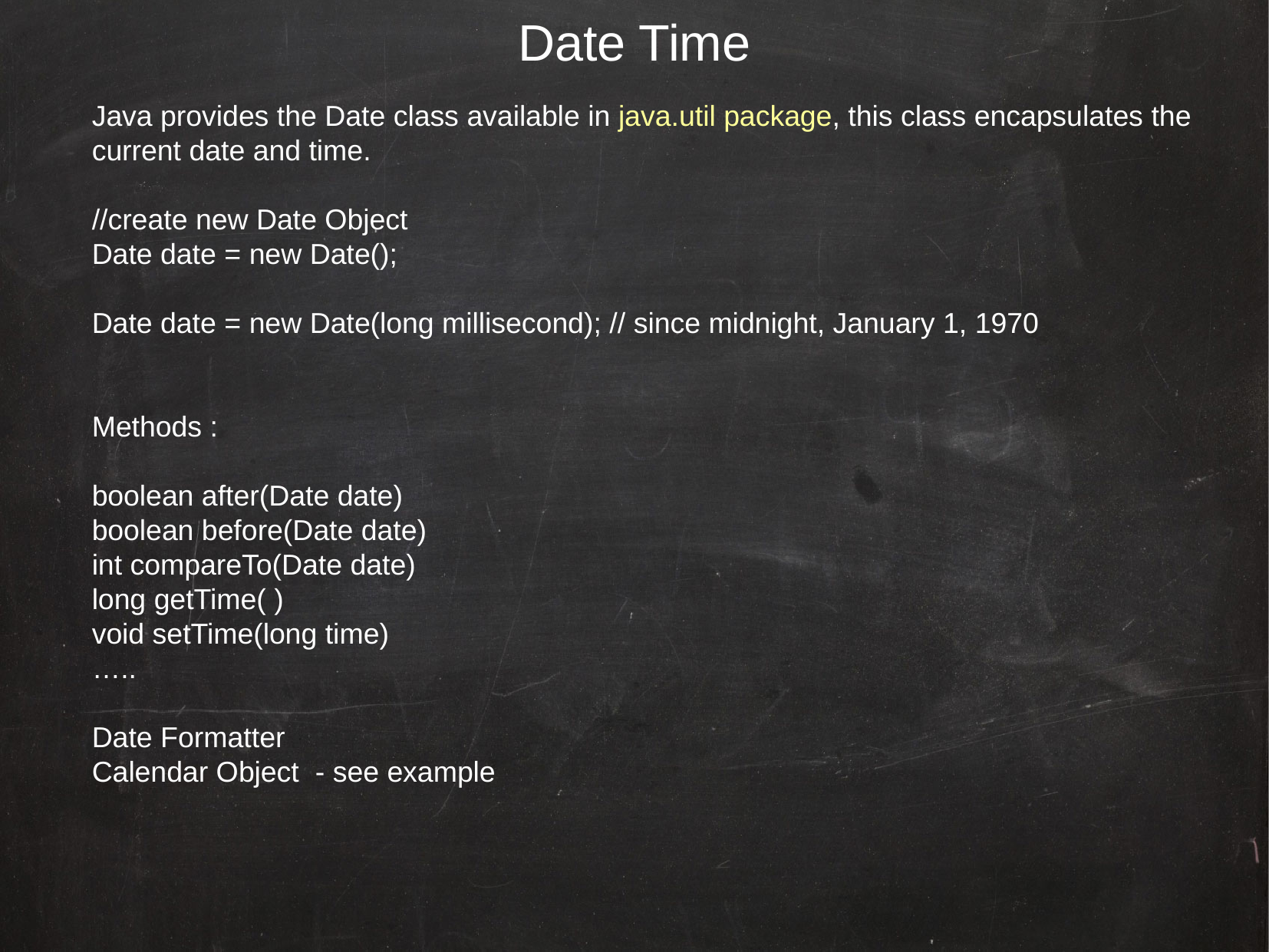

Date Time
Java provides the Date class available in java.util package, this class encapsulates the current date and time.

//create new Date Object
Date date = new Date();

Date date = new Date(long millisecond); // since midnight, January 1, 1970

Methods :

boolean after(Date date)
boolean before(Date date)
int compareTo(Date date)
long getTime( )
void setTime(long time)
…..

Date Formatter
Calendar Object  - see example